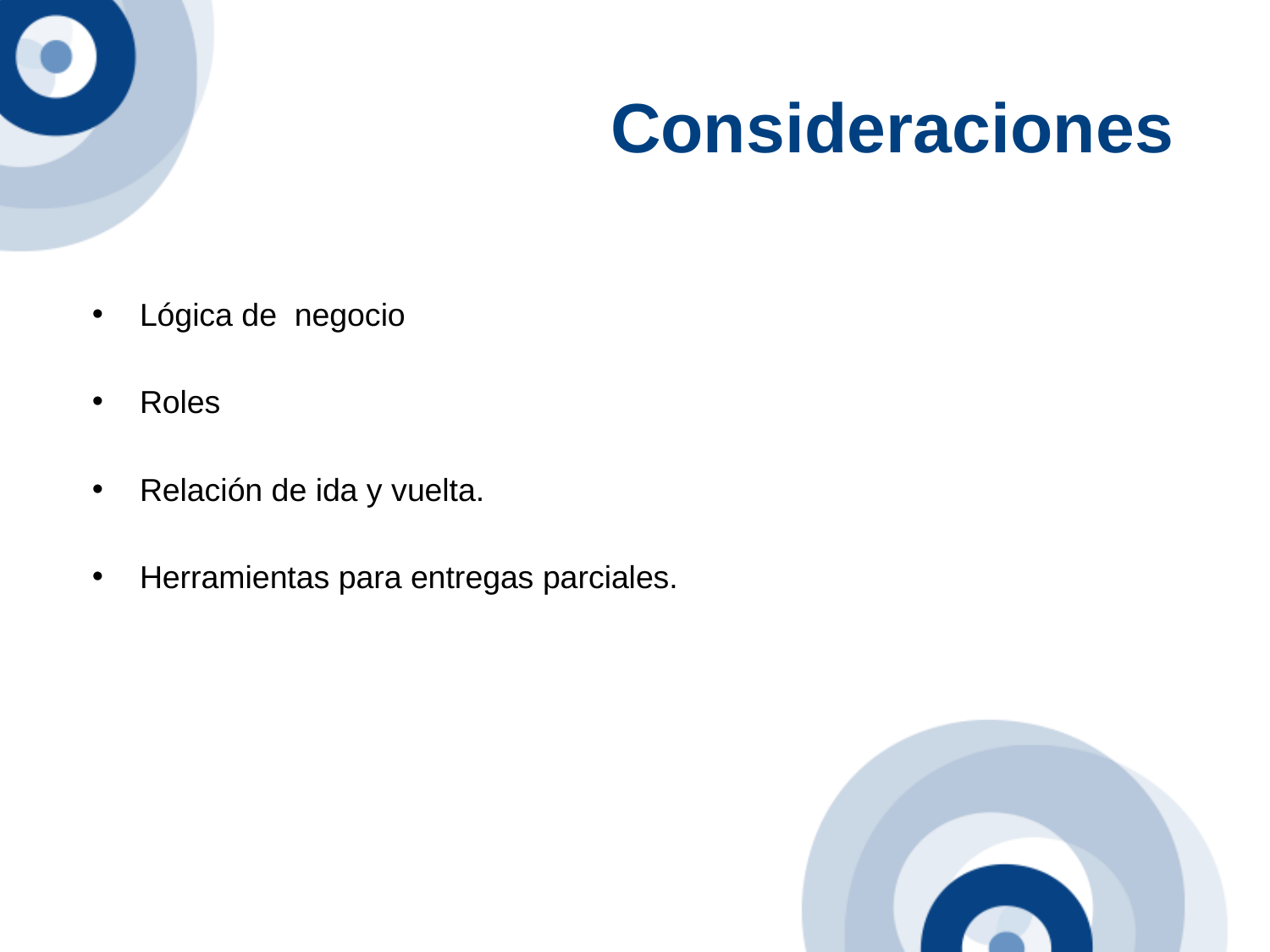

# Consideraciones
Lógica de  negocio

Roles

Relación de ida y vuelta.

Herramientas para entregas parciales.